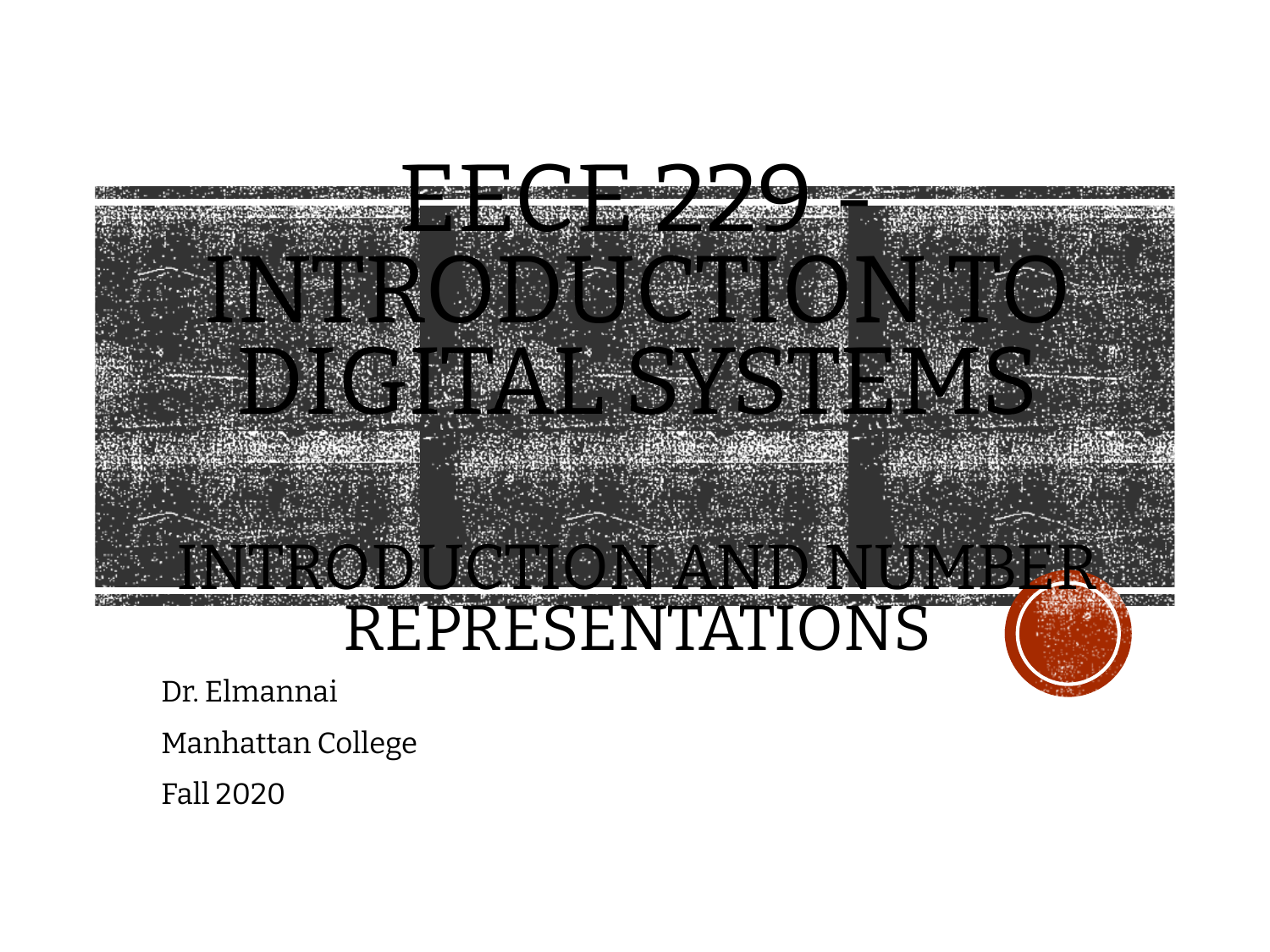

# EECE 229 - Introduction to Digital Systems Introduction and Number Representations

Dr. Elmannai
Manhattan College
Fall 2020